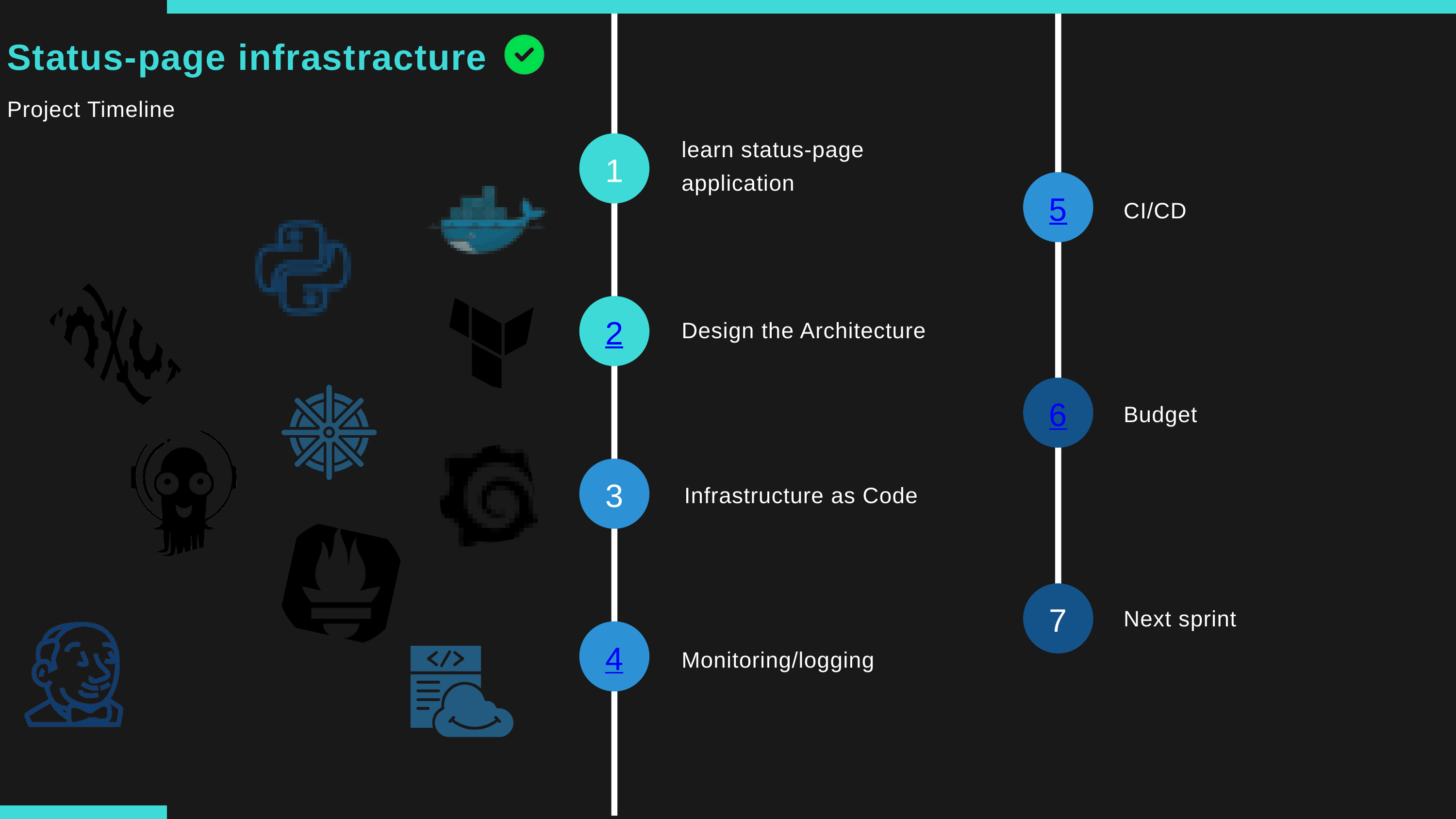

Status-page infrastracture
Project Timeline
learn status-page application

1

5

CI/CD

2
Design the Architecture

6

Budget

3
Infrastructure as Code

7
Next sprint

4
Monitoring/logging